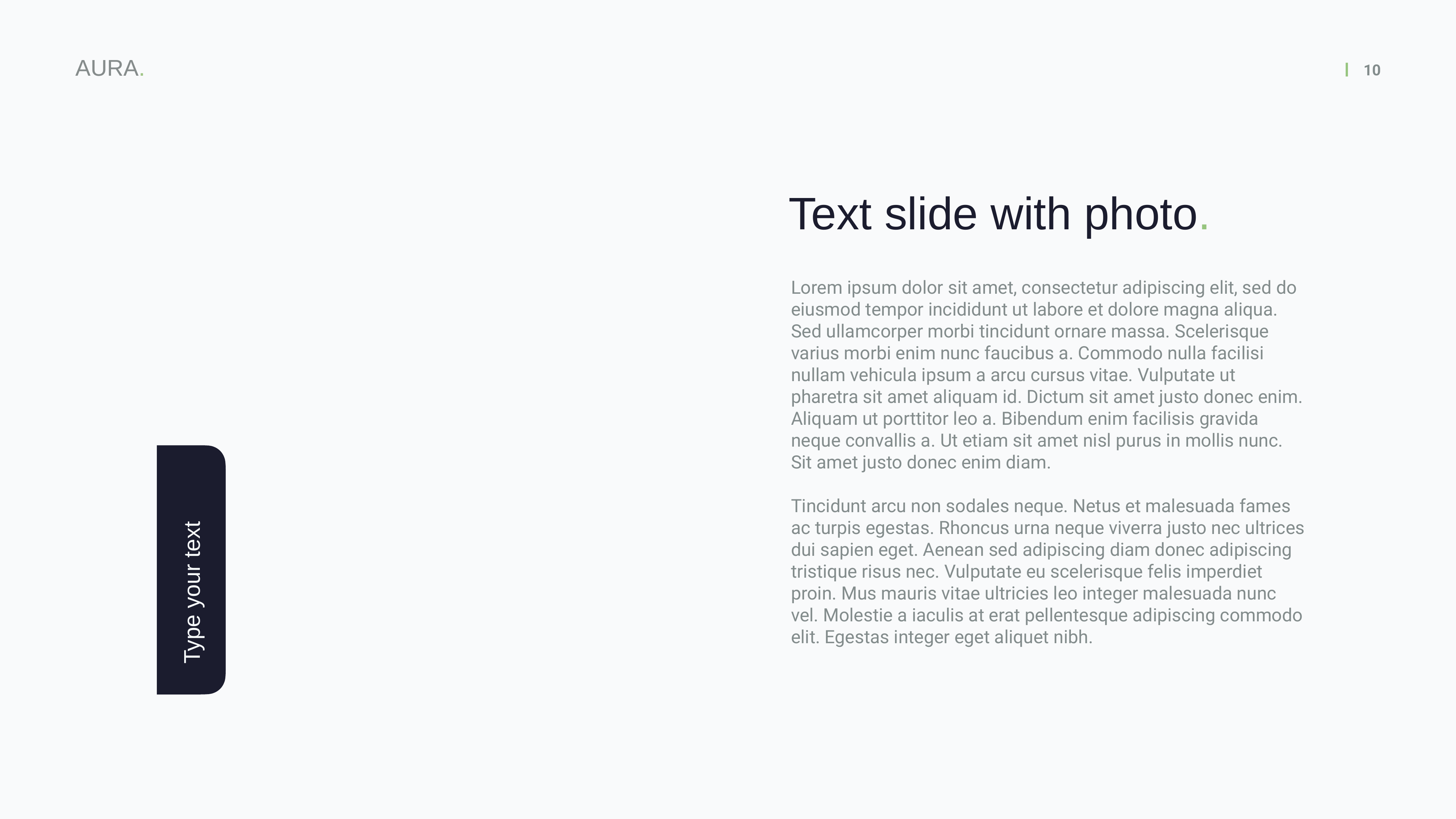

AURA.
10

Text slide with photo.
Lorem ipsum dolor sit amet, consectetur adipiscing elit, sed do eiusmod tempor incididunt ut labore et dolore magna aliqua. Sed ullamcorper morbi tincidunt ornare massa. Scelerisque varius morbi enim nunc faucibus a. Commodo nulla facilisi nullam vehicula ipsum a arcu cursus vitae. Vulputate ut pharetra sit amet aliquam id. Dictum sit amet justo donec enim. Aliquam ut porttitor leo a. Bibendum enim facilisis gravida neque convallis a. Ut etiam sit amet nisl purus in mollis nunc. Sit amet justo donec enim diam.

Tincidunt arcu non sodales neque. Netus et malesuada fames ac turpis egestas. Rhoncus urna neque viverra justo nec ultrices dui sapien eget. Aenean sed adipiscing diam donec adipiscing tristique risus nec. Vulputate eu scelerisque felis imperdiet proin. Mus mauris vitae ultricies leo integer malesuada nunc vel. Molestie a iaculis at erat pellentesque adipiscing commodo elit. Egestas integer eget aliquet nibh.

Type your text